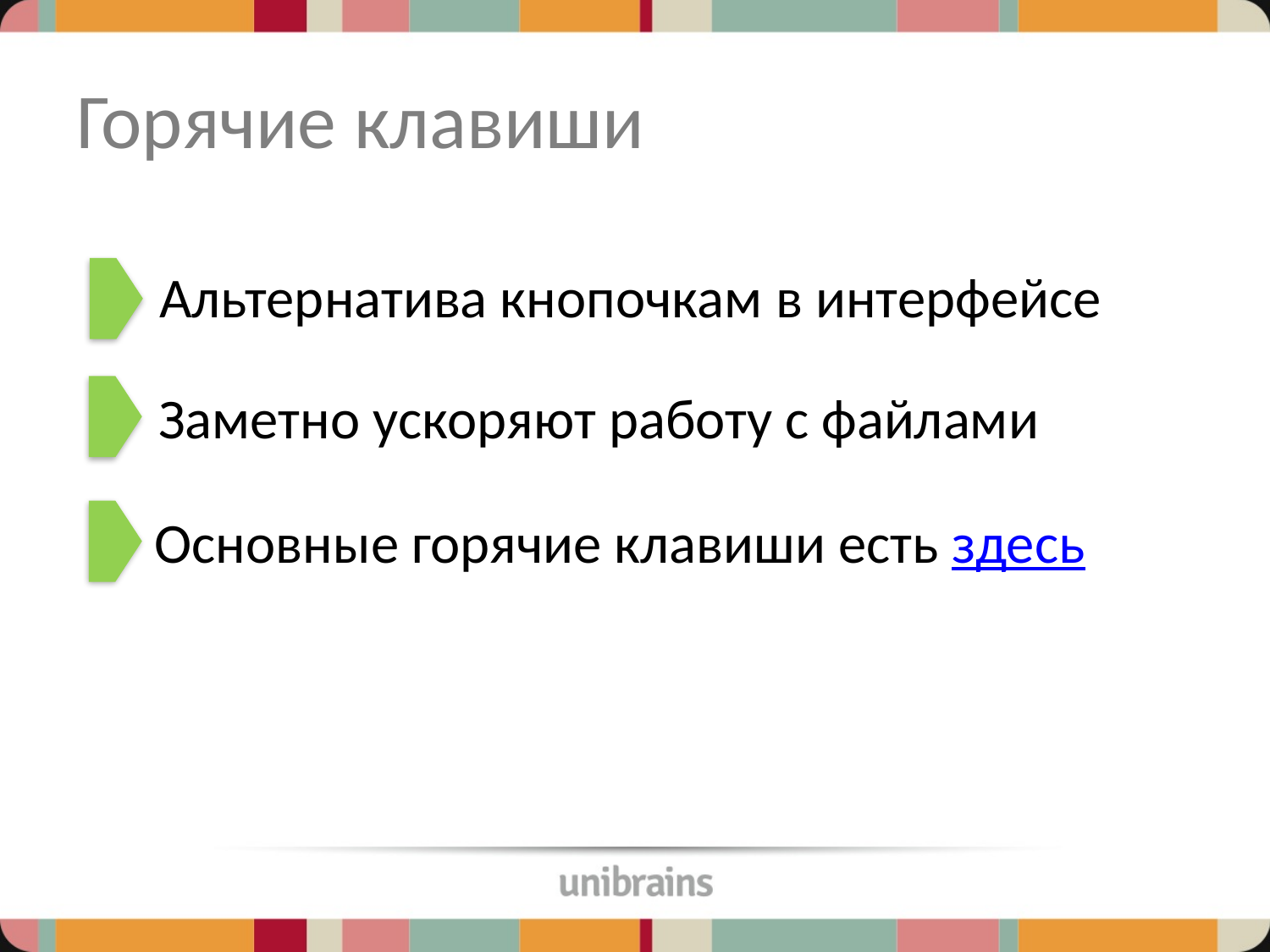

# Горячие клавиши
Альтернатива кнопочкам в интерфейсе

Заметно ускоряют работу с файлами

Основные горячие клавиши есть здесь